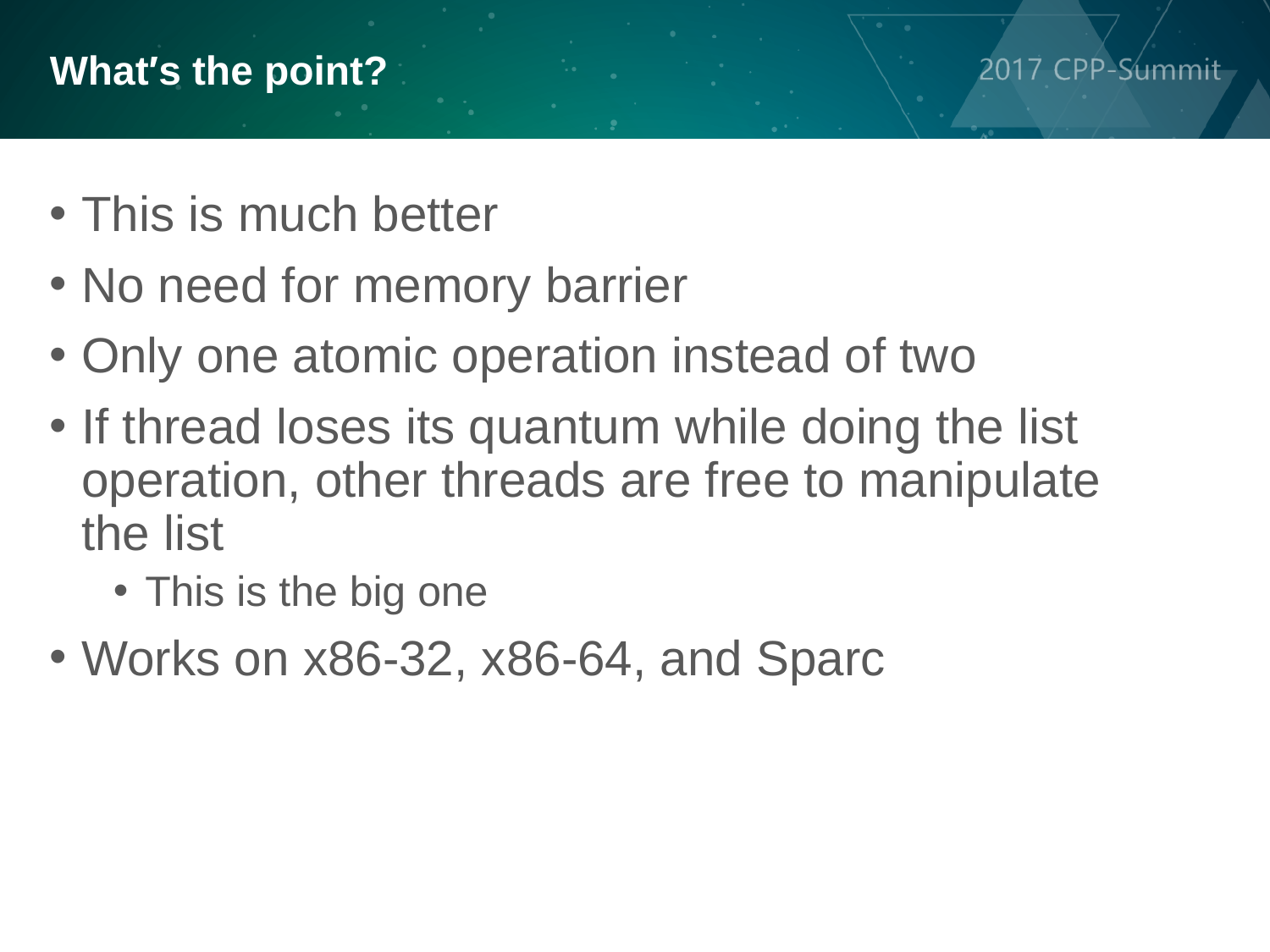

What′s the point?
This is much better
No need for memory barrier
Only one atomic operation instead of two
If thread loses its quantum while doing the list operation, other threads are free to manipulate the list
This is the big one
Works on x86-32, x86-64, and Sparc